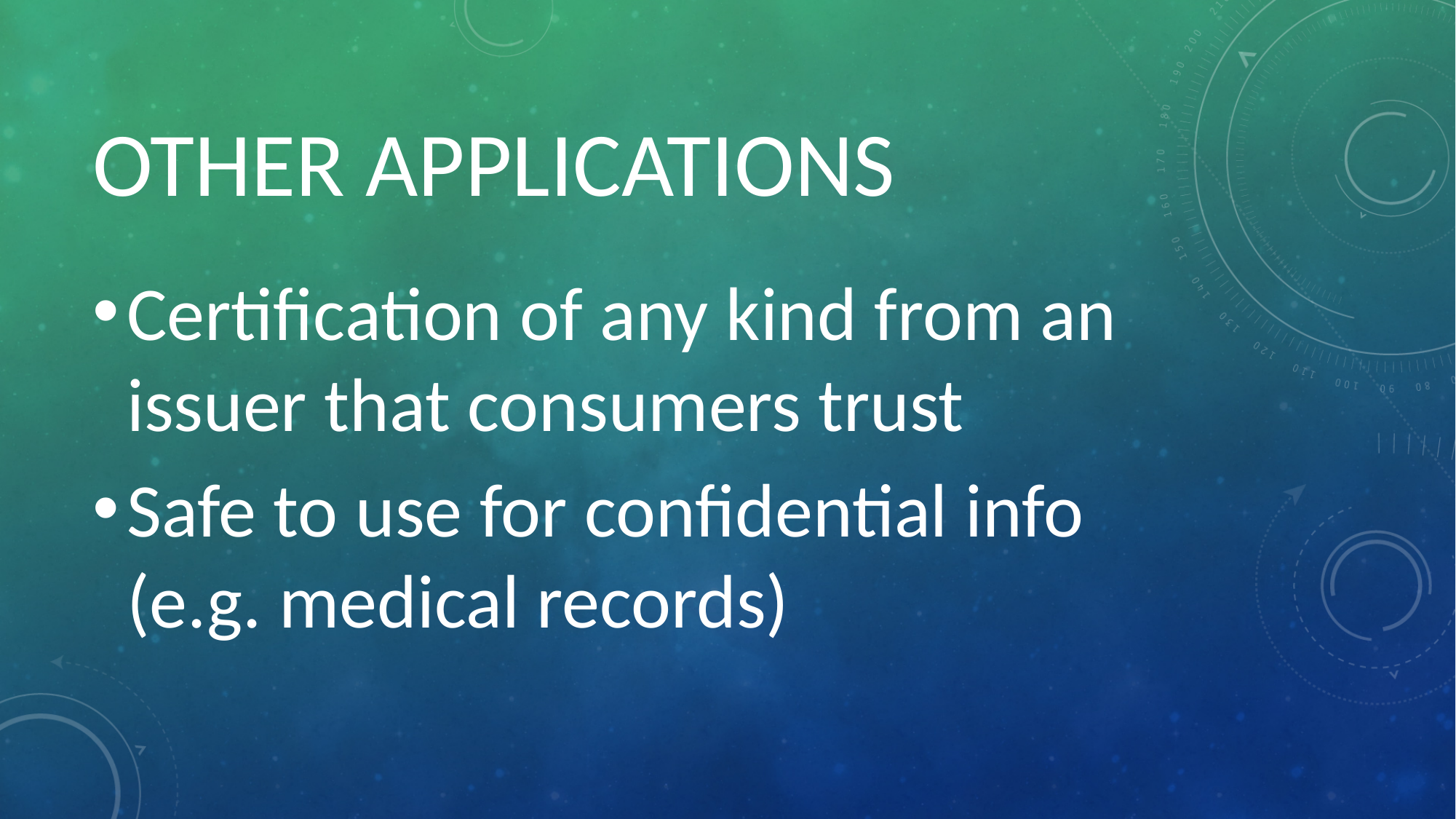

# Other applications
Certification of any kind from an issuer that consumers trust
Safe to use for confidential info
(e.g. medical records)